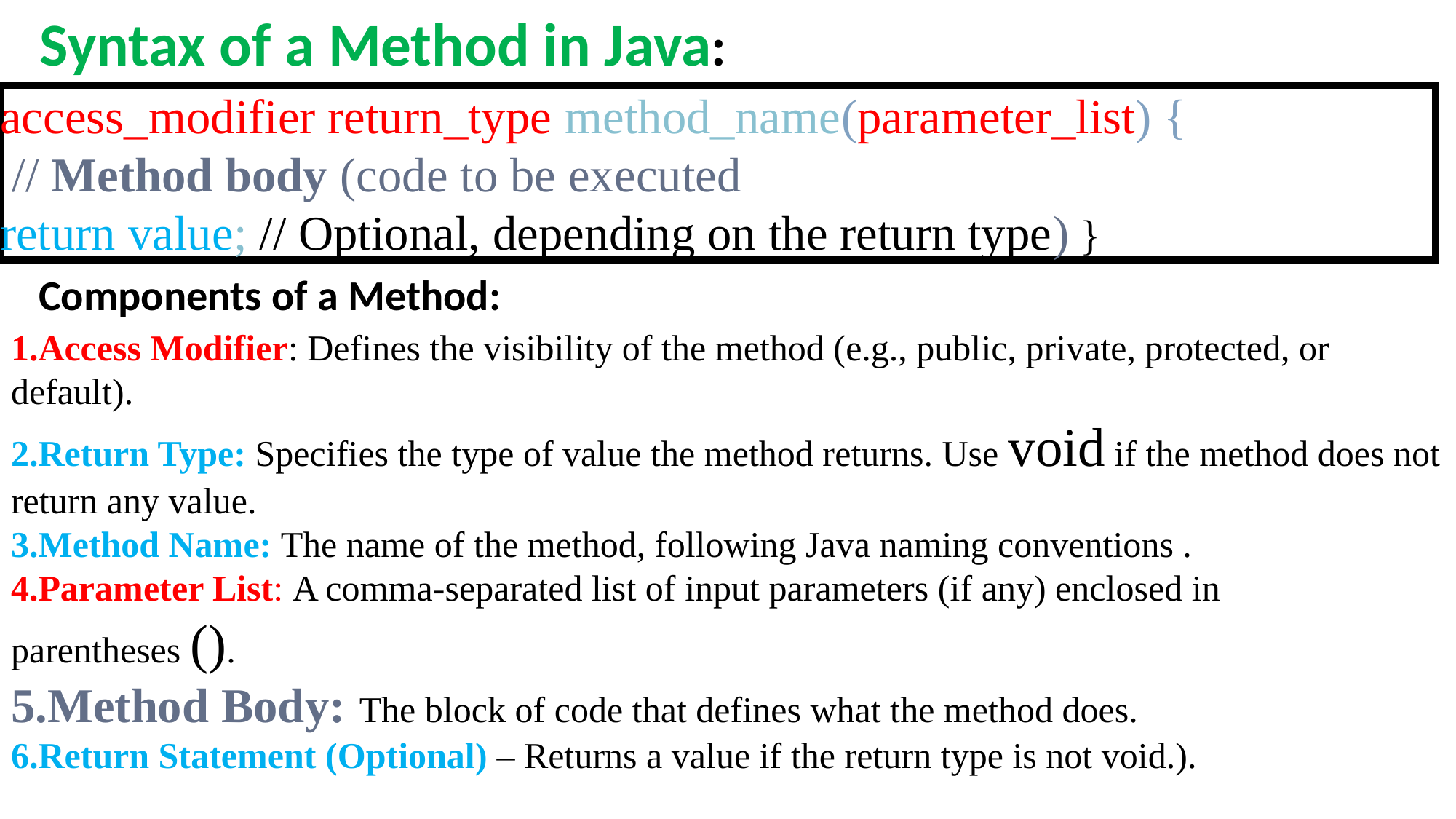

Syntax of a Method in Java:
access_modifier return_type method_name(parameter_list) {
 // Method body (code to be executed
return value; // Optional, depending on the return type) }
Components of a Method:
Access Modifier: Defines the visibility of the method (e.g., public, private, protected, or default).
Return Type: Specifies the type of value the method returns. Use void if the method does not return any value.
Method Name: The name of the method, following Java naming conventions .
Parameter List: A comma-separated list of input parameters (if any) enclosed in parentheses ().
Method Body: The block of code that defines what the method does.
Return Statement (Optional) – Returns a value if the return type is not void.).